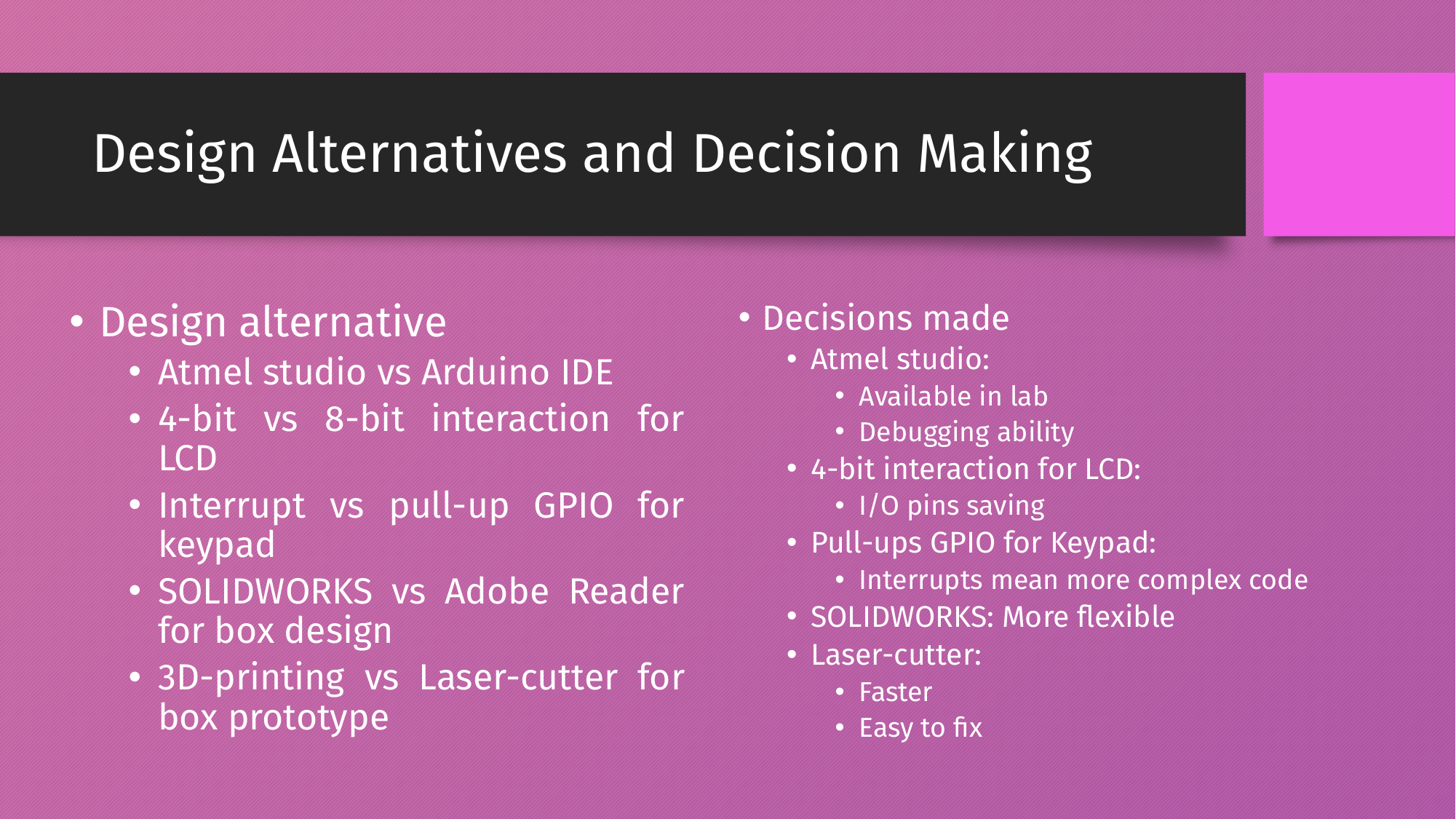

# Design Alternatives and Decision Making
Design alternative
Atmel studio vs Arduino IDE
4-bit vs 8-bit interaction for LCD
Interrupt vs pull-up GPIO for keypad
SOLIDWORKS vs Adobe Reader for box design
3D-printing vs Laser-cutter for box prototype

Decisions made
Atmel studio:
Available in lab
Debugging ability
4-bit interaction for LCD:
I/O pins saving
Pull-ups GPIO for Keypad:
Interrupts mean more complex code
SOLIDWORKS: More flexible
Laser-cutter:
Faster
Easy to fix